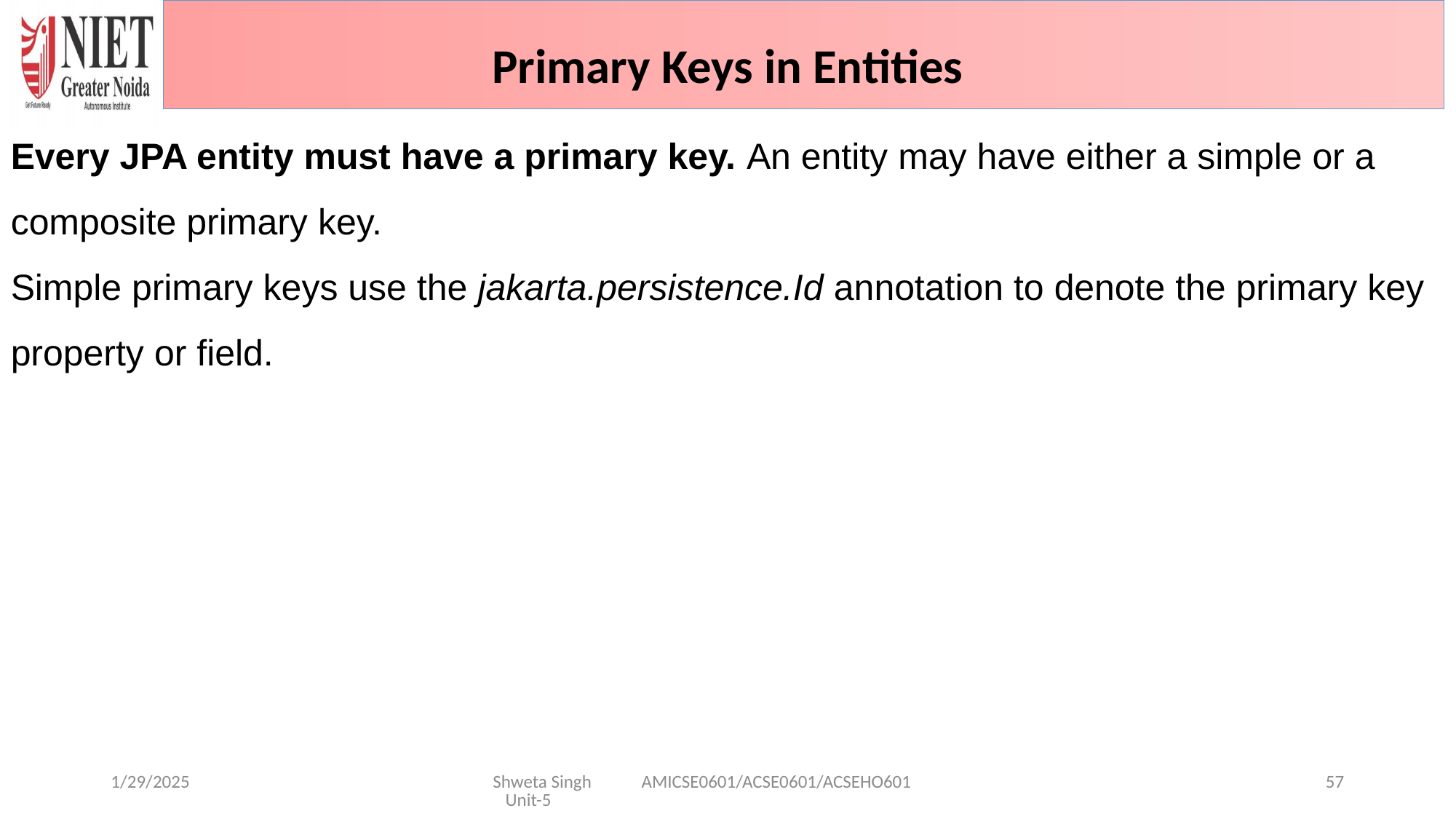

Primary Keys in Entities
Every JPA entity must have a primary key. An entity may have either a simple or a composite primary key.
Simple primary keys use the jakarta.persistence.Id annotation to denote the primary key property or field.
1/29/2025
Shweta Singh            AMICSE0601/ACSE0601/ACSEHO601               Unit-5
57